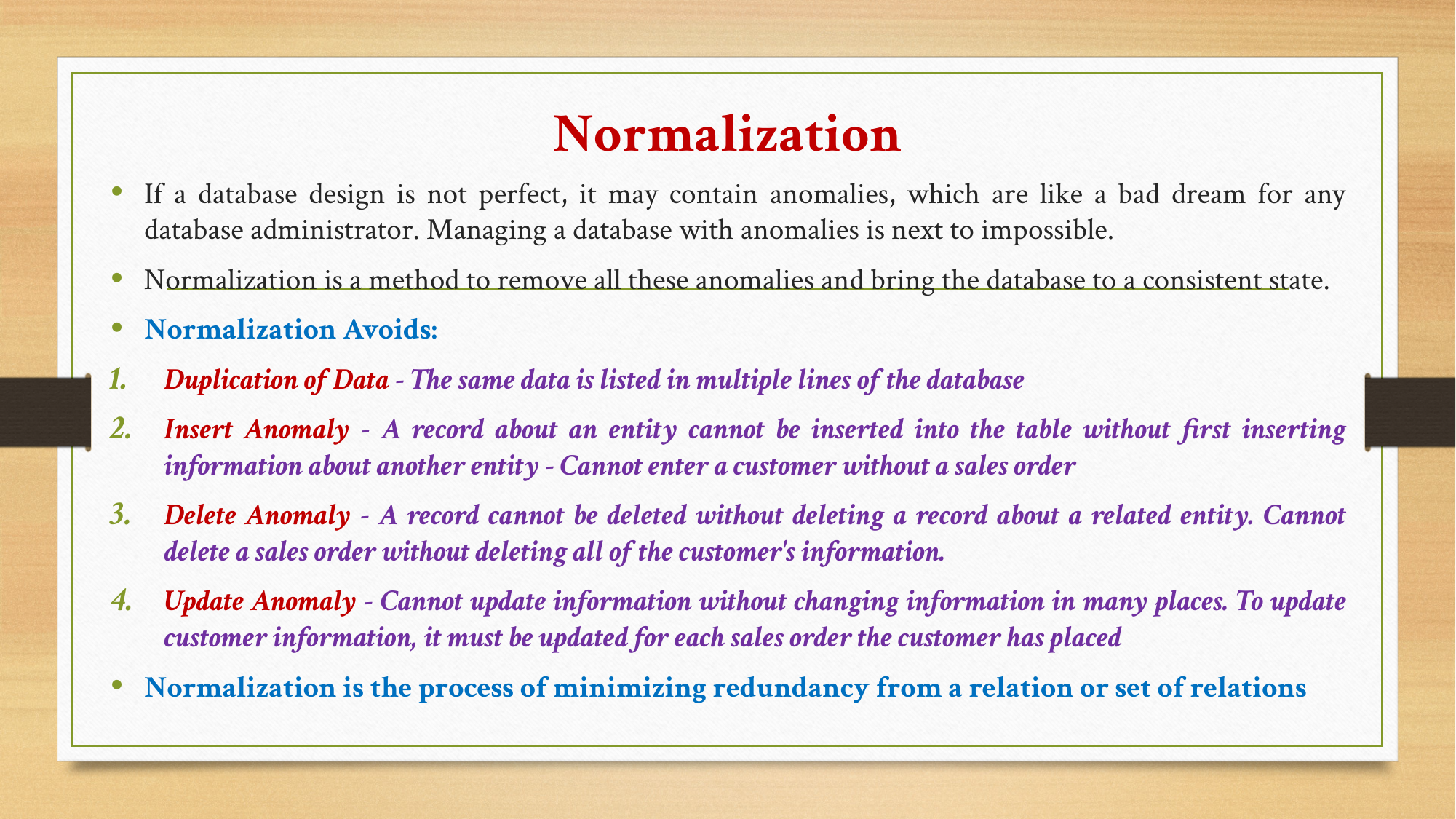

# Normalization
If a database design is not perfect, it may contain anomalies, which are like a bad dream for any database administrator. Managing a database with anomalies is next to impossible.
Normalization is a method to remove all these anomalies and bring the database to a consistent state.
Normalization Avoids:
Duplication of Data - The same data is listed in multiple lines of the database
Insert Anomaly - A record about an entity cannot be inserted into the table without first inserting information about another entity - Cannot enter a customer without a sales order
Delete Anomaly - A record cannot be deleted without deleting a record about a related entity. Cannot delete a sales order without deleting all of the customer's information.
Update Anomaly - Cannot update information without changing information in many places. To update customer information, it must be updated for each sales order the customer has placed
Normalization is the process of minimizing redundancy from a relation or set of relations